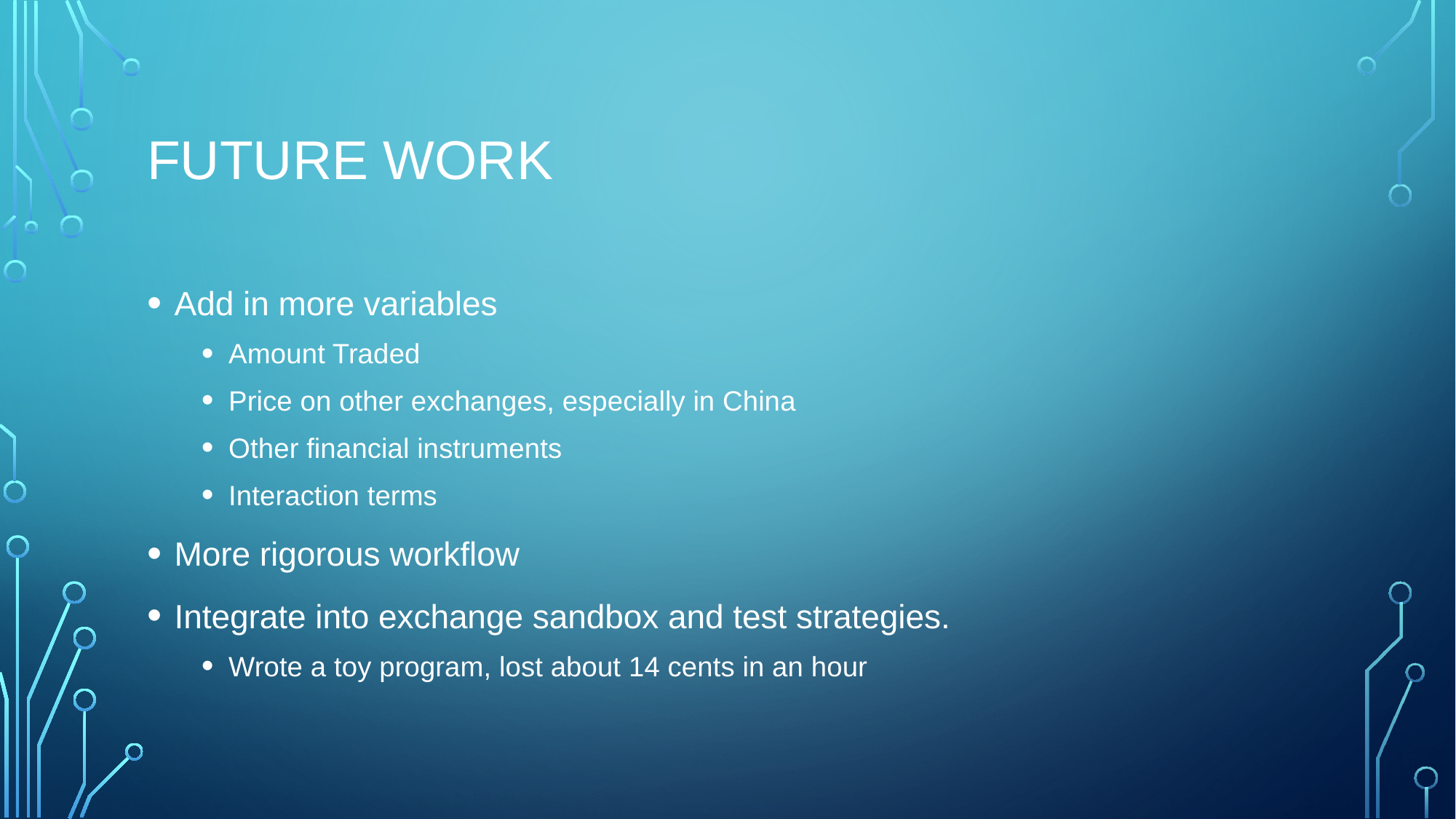

# Future work
Add in more variables
Amount Traded
Price on other exchanges, especially in China
Other financial instruments
Interaction terms
More rigorous workflow
Integrate into exchange sandbox and test strategies.
Wrote a toy program, lost about 14 cents in an hour